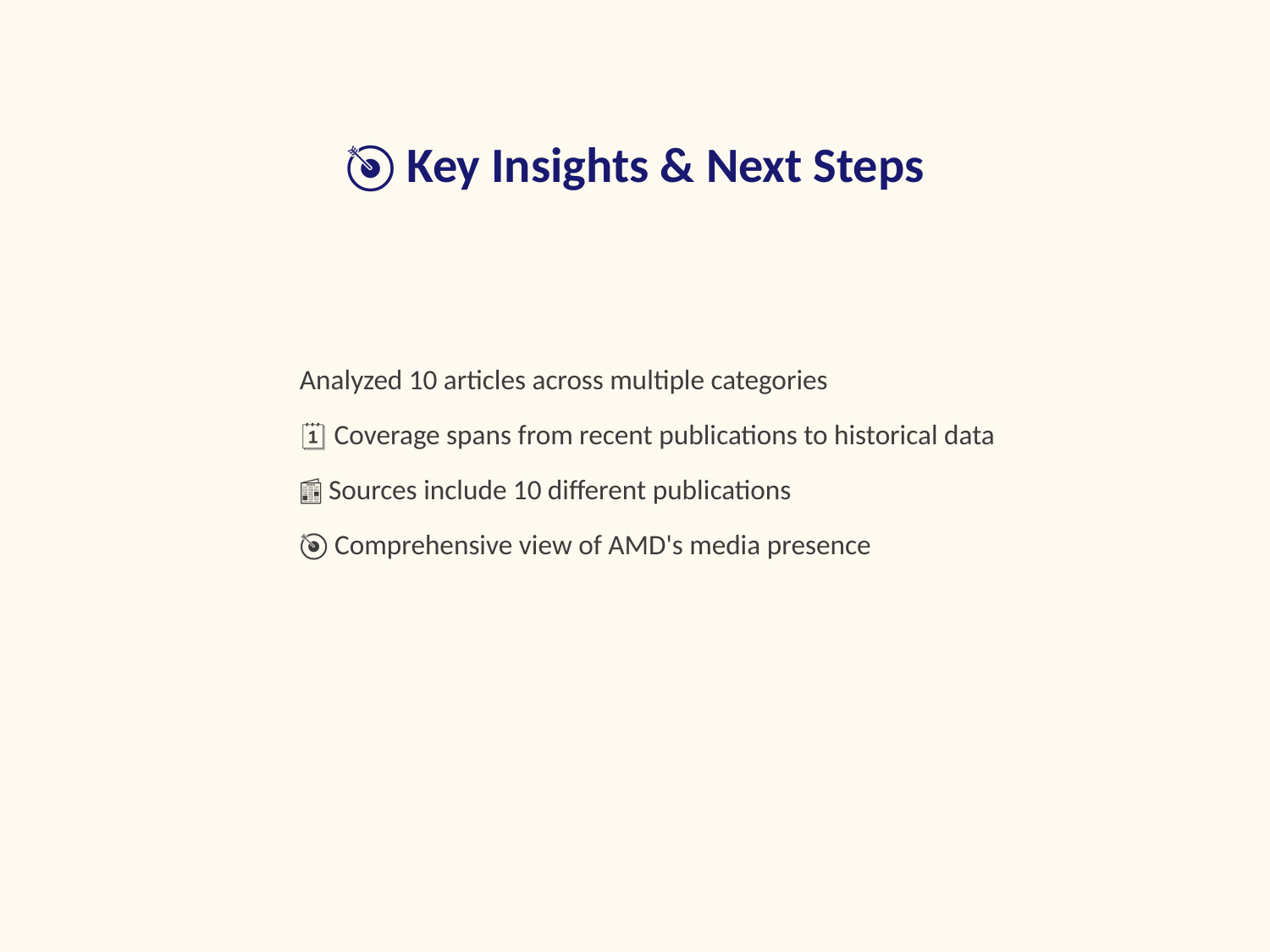

🎯 Key Insights & Next Steps

Analyzed 10 articles across multiple categories
🗓️ Coverage spans from recent publications to historical data
📰 Sources include 10 different publications
🎯 Comprehensive view of AMD's media presence